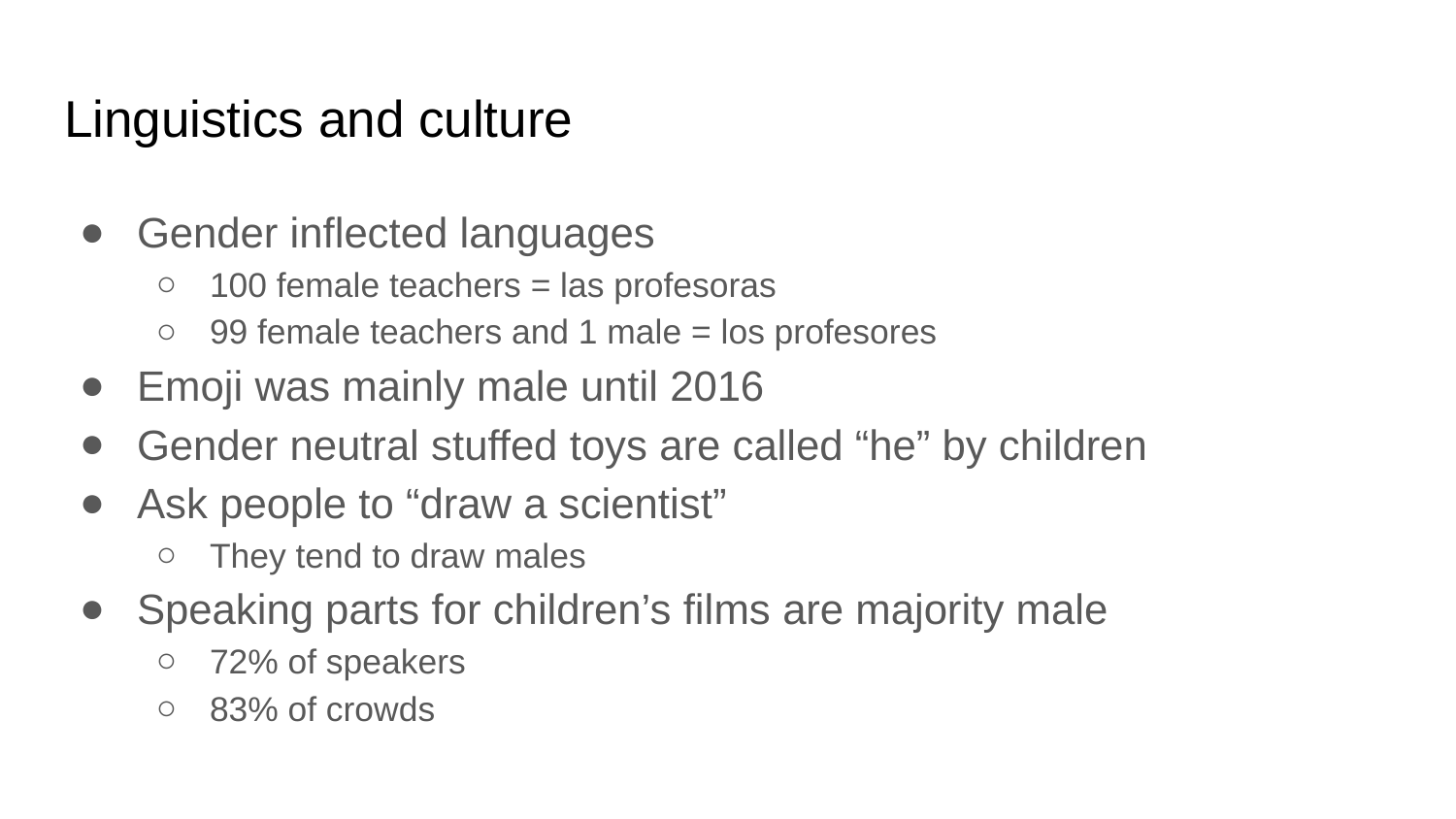

# Linguistics and culture
Gender inflected languages
100 female teachers = las profesoras
99 female teachers and 1 male = los profesores
Emoji was mainly male until 2016
Gender neutral stuffed toys are called “he” by children
Ask people to “draw a scientist”
They tend to draw males
Speaking parts for children’s films are majority male
72% of speakers
83% of crowds